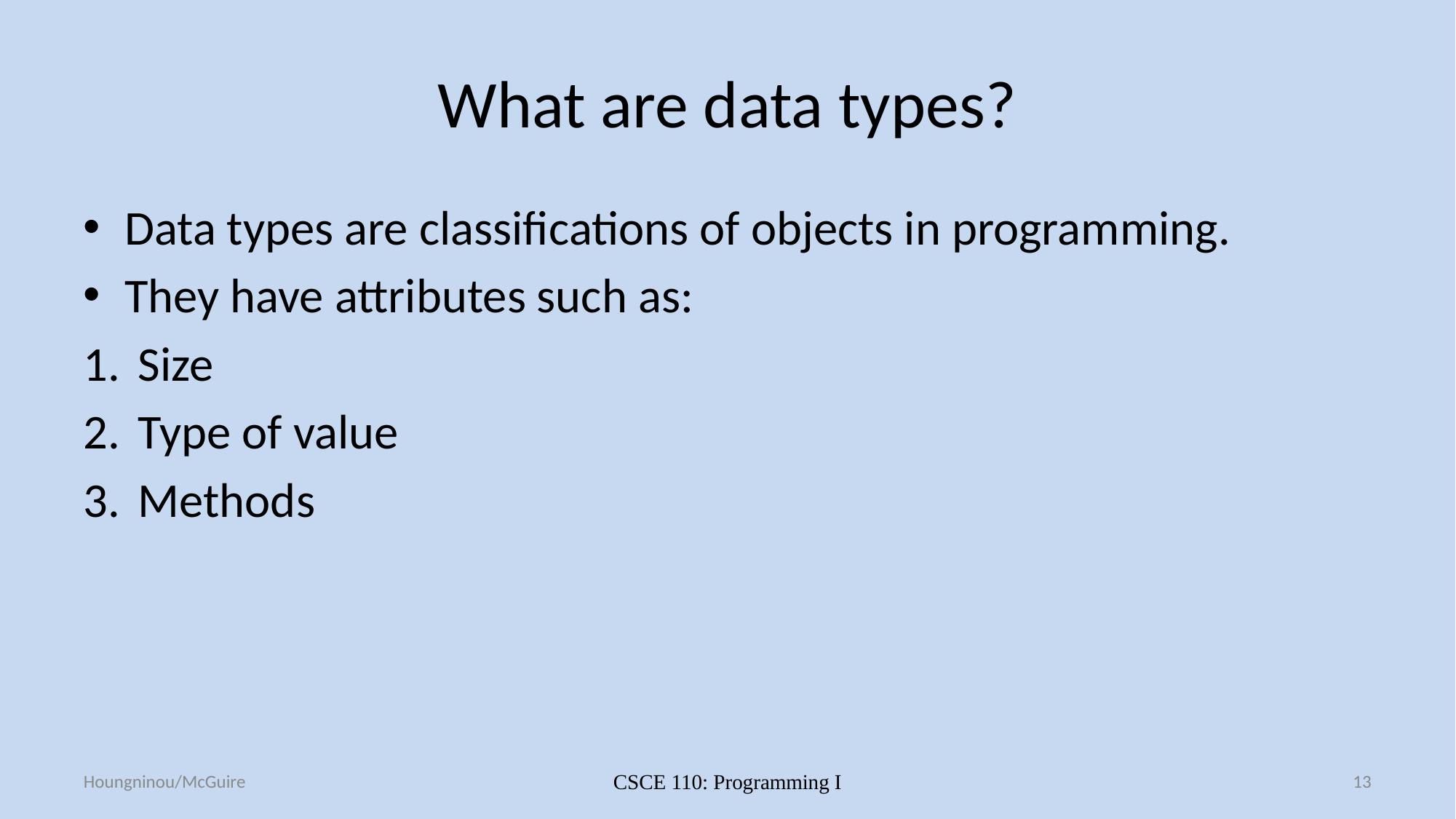

# What are data types?
Data types are classifications of objects in programming.
They have attributes such as:
Size
Type of value
Methods
Houngninou/McGuire
CSCE 110: Programming I
13